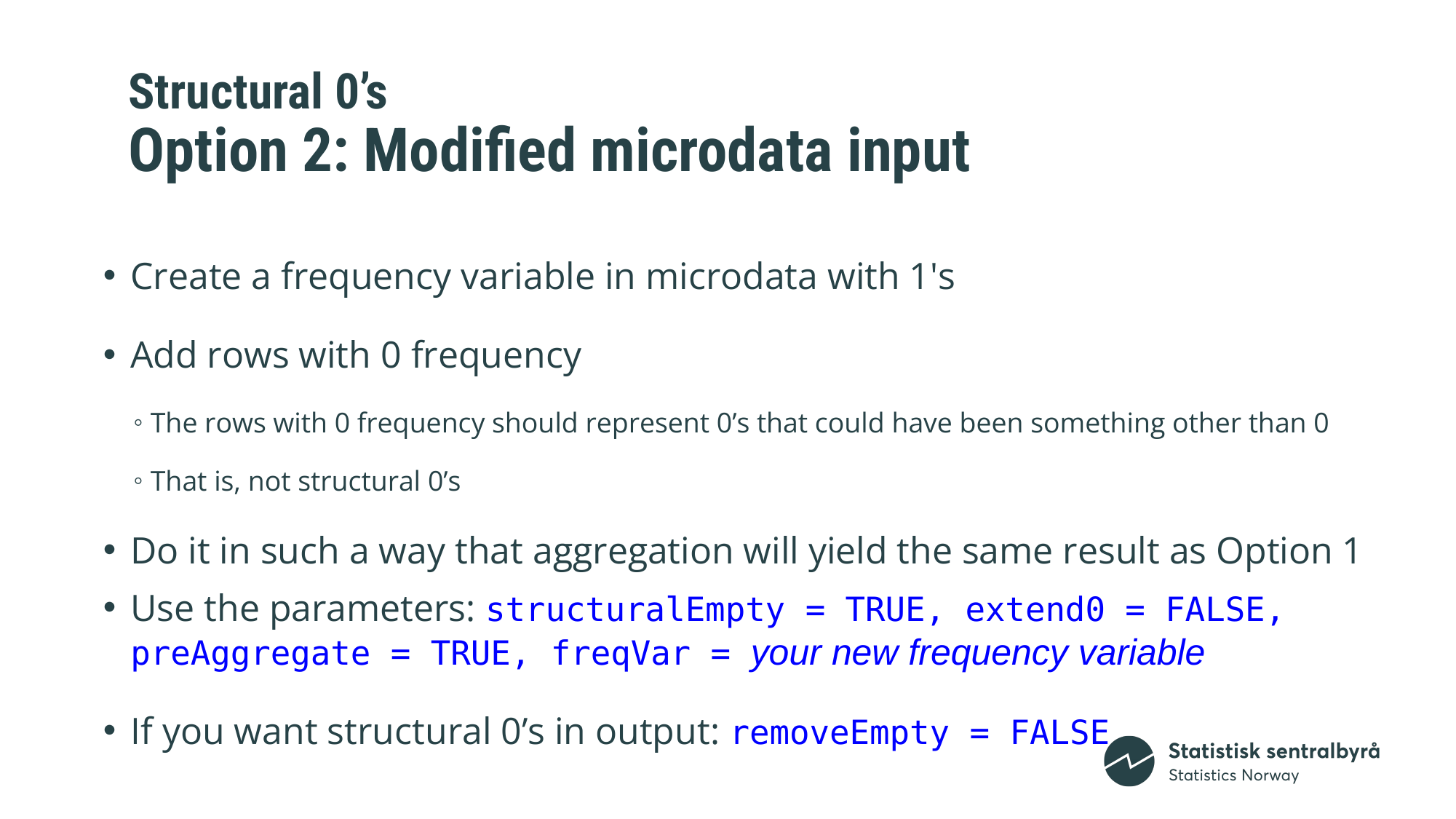

# Structural 0’s Option 2: Modified microdata input
Create a frequency variable in microdata with 1's
Add rows with 0 frequency
The rows with 0 frequency should represent 0’s that could have been something other than 0
That is, not structural 0’s
Do it in such a way that aggregation will yield the same result as Option 1
Use the parameters: structuralEmpty = TRUE, extend0 = FALSE, preAggregate = TRUE, freqVar = your new frequency variable
If you want structural 0’s in output: removeEmpty = FALSE